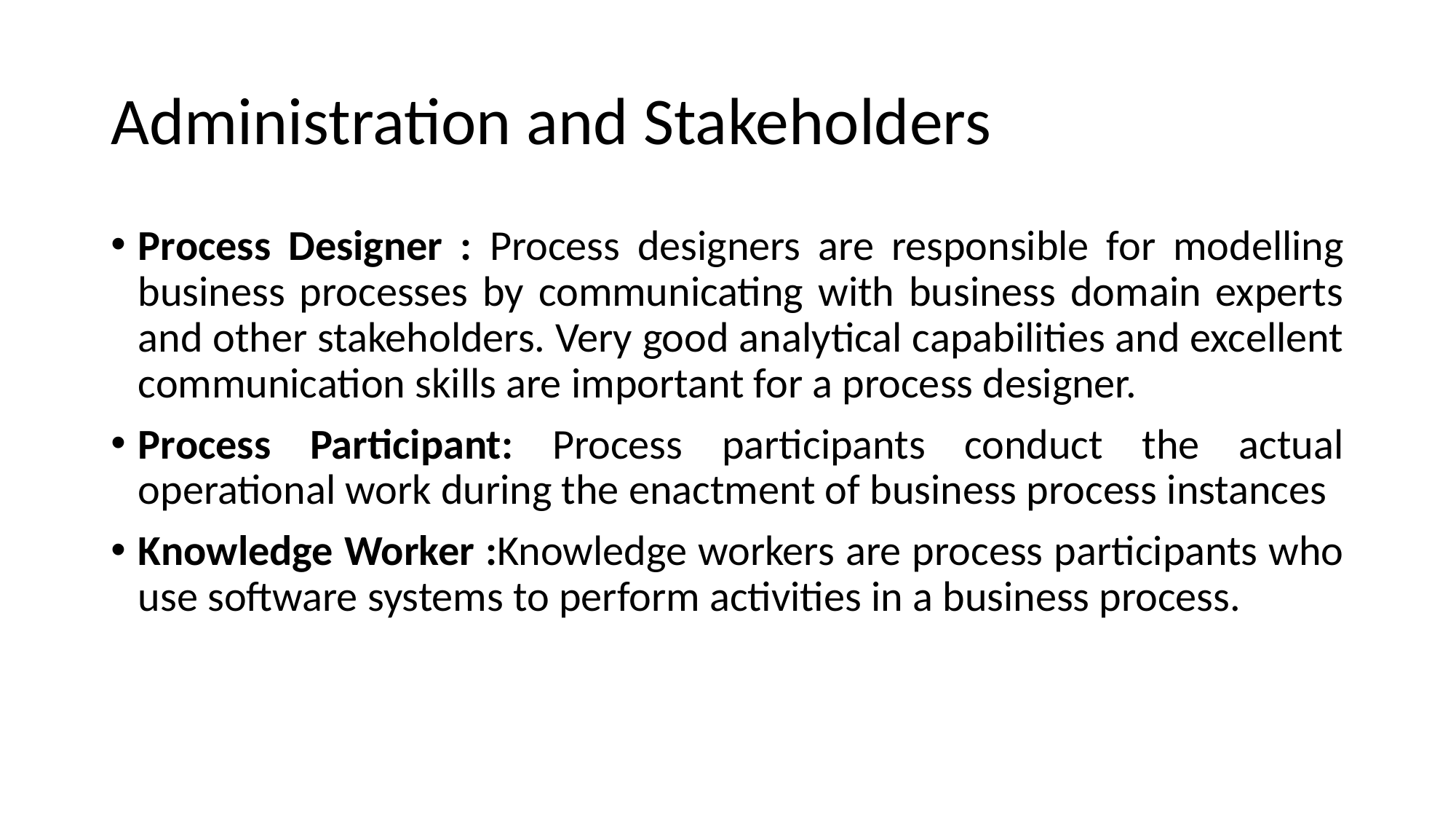

# Administration and Stakeholders
Process Designer : Process designers are responsible for modelling business processes by communicating with business domain experts and other stakeholders. Very good analytical capabilities and excellent communication skills are important for a process designer.
Process Participant: Process participants conduct the actual operational work during the enactment of business process instances
Knowledge Worker :Knowledge workers are process participants who use software systems to perform activities in a business process.